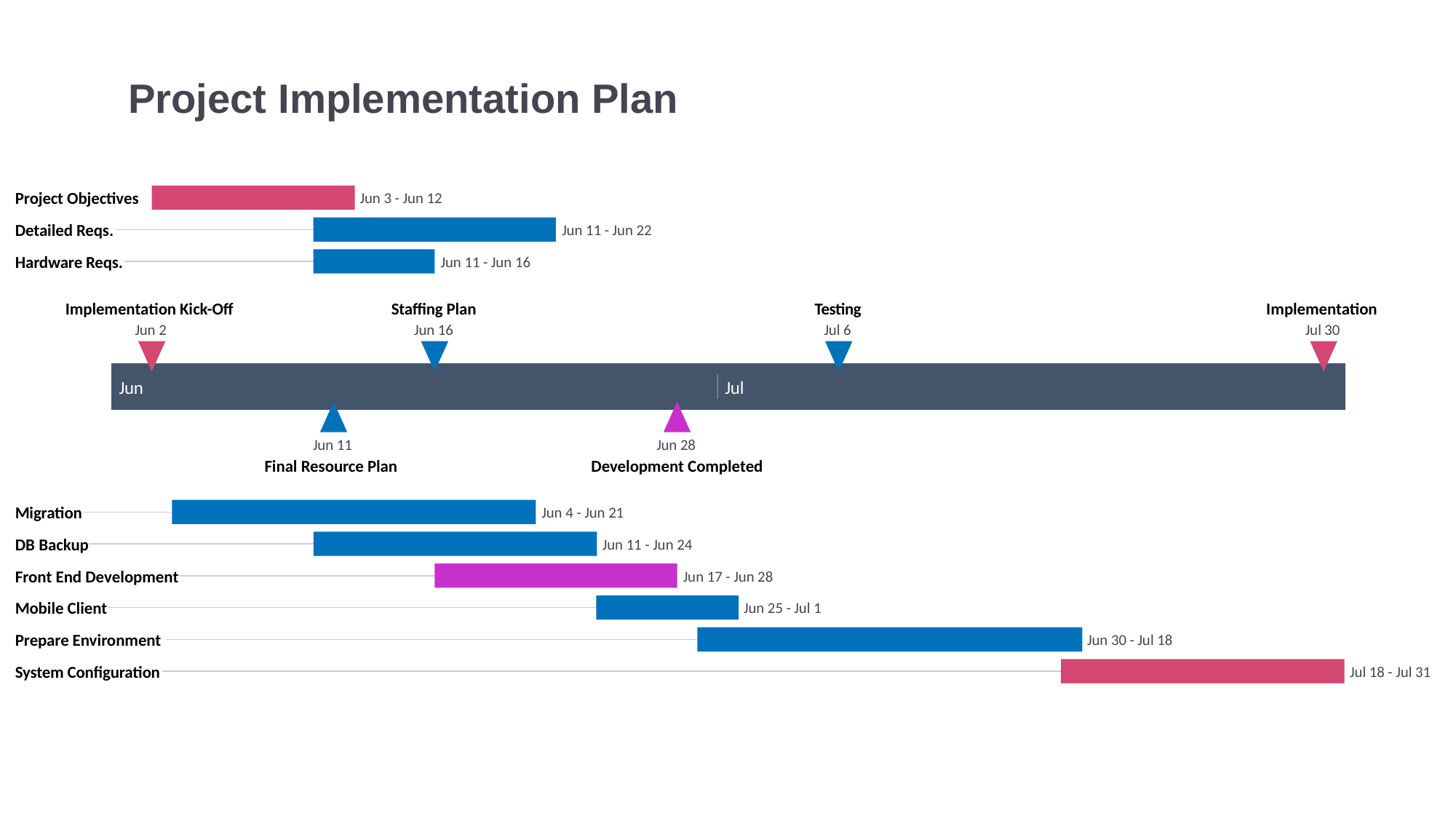

Project Implementation Plan
6 days

Project Objectives
Jun 3 - Jun 12

8 days

Detailed Reqs.
Jun 11 - Jun 22

4 days

Hardware Reqs.
Jun 11 - Jun 16

Implementation Kick-Off
Staffing Plan
Testing
Implementation
Jun 2
Jun 16
Jul 6
Jul 30

2022
2022
Jun
Jul

Today
Jun 11
Jun 28
Final Resource Plan
Development Completed
12 days

Migration
Jun 4 - Jun 21

10 days

DB Backup
Jun 11 - Jun 24

8 days

Front End Development
Jun 17 - Jun 28

5 days

Mobile Client
Jun 25 - Jul 1

13 days

Prepare Environment
Jun 30 - Jul 18

10 days

System Configuration
Jul 18 - Jul 31